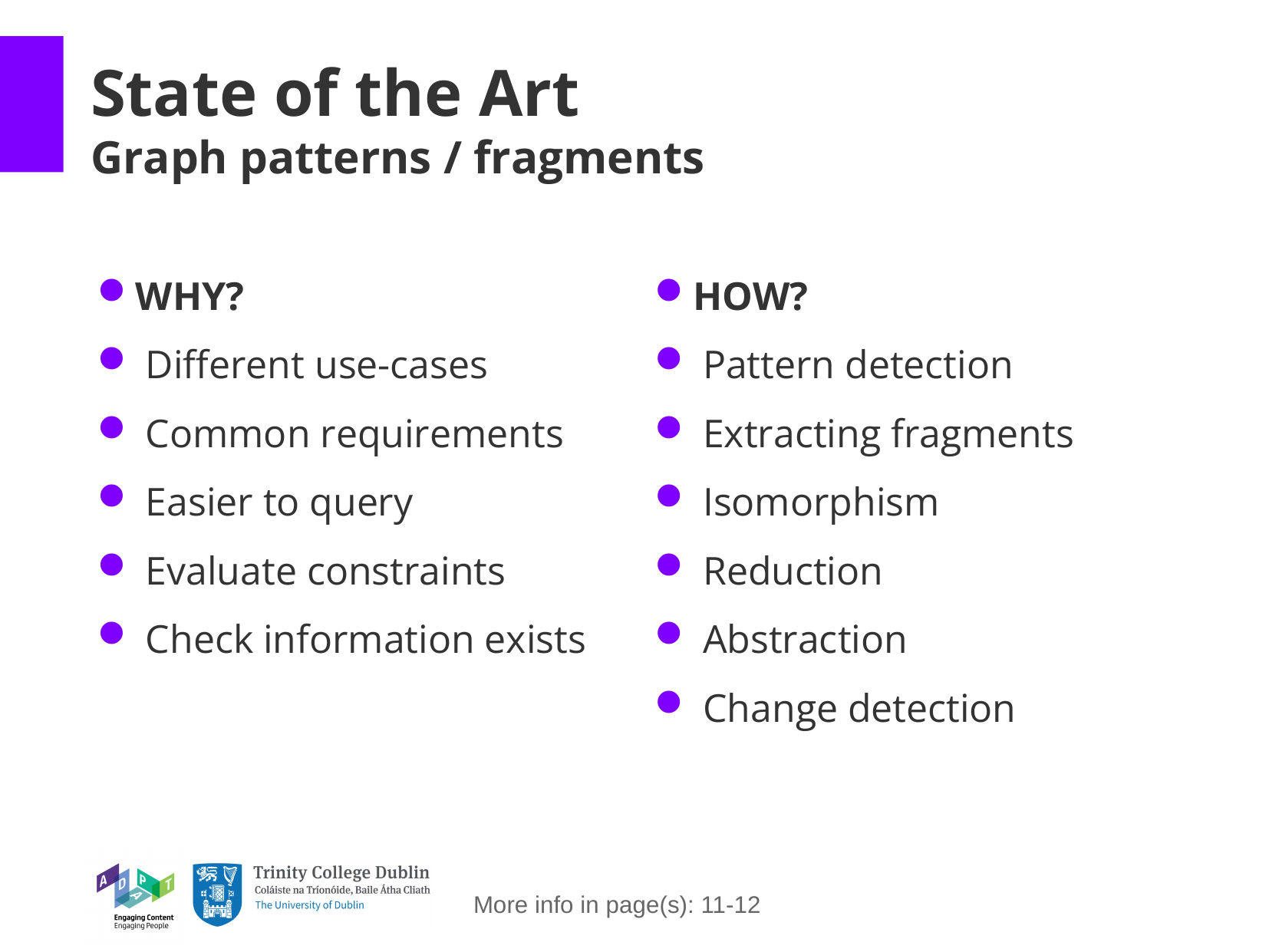

State of the Art
Graph patterns / fragments
WHY?
 Different use-cases
 Common requirements
 Easier to query
 Evaluate constraints
 Check information exists
HOW?
 Pattern detection
 Extracting fragments
 Isomorphism
 Reduction
 Abstraction
 Change detection
More info in page(s): 11-12